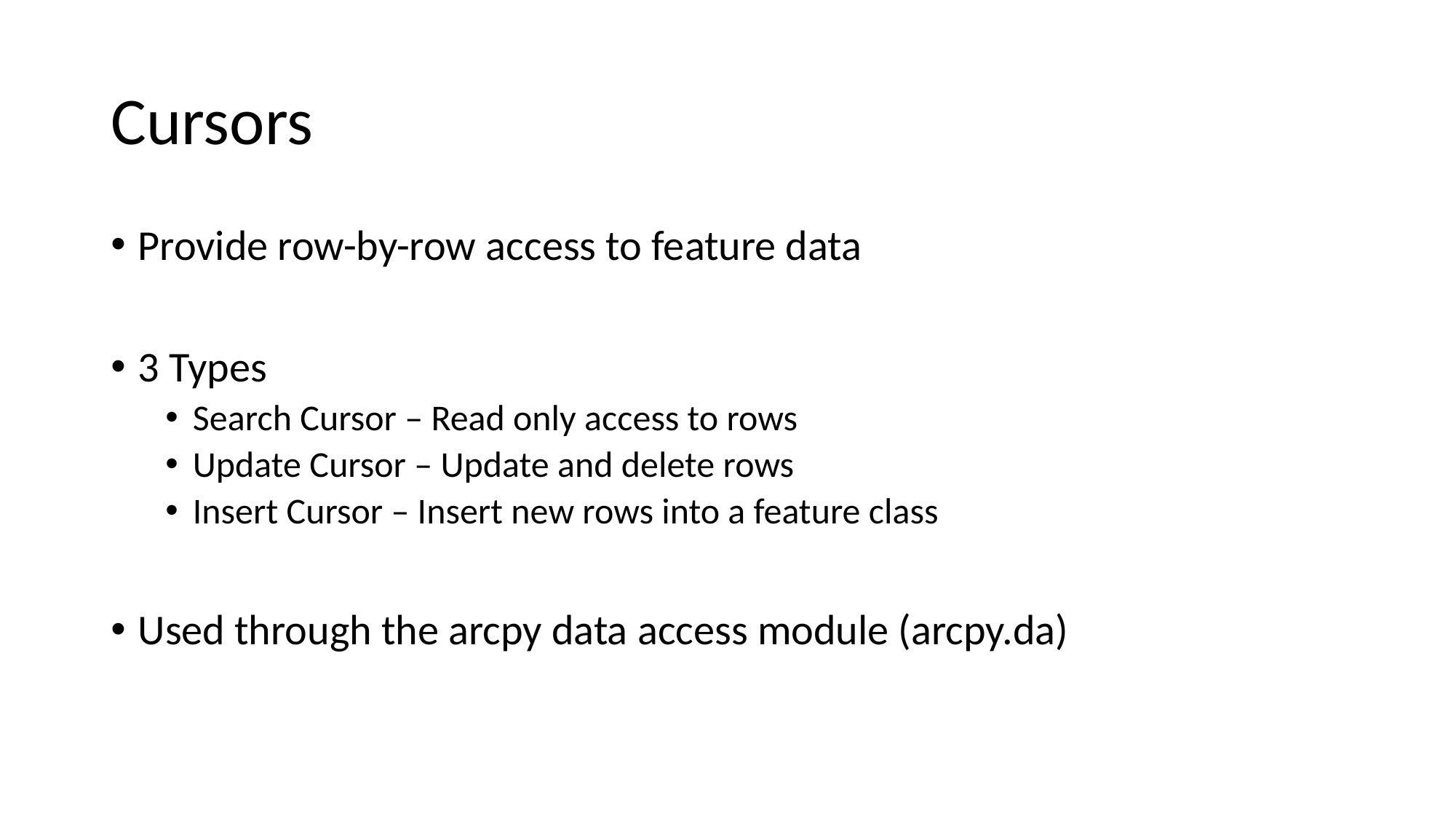

# Cursors
Provide row-by-row access to feature data

3 Types
Search Cursor – Read only access to rows
Update Cursor – Update and delete rows
Insert Cursor – Insert new rows into a feature class

Used through the arcpy data access module (arcpy.da)